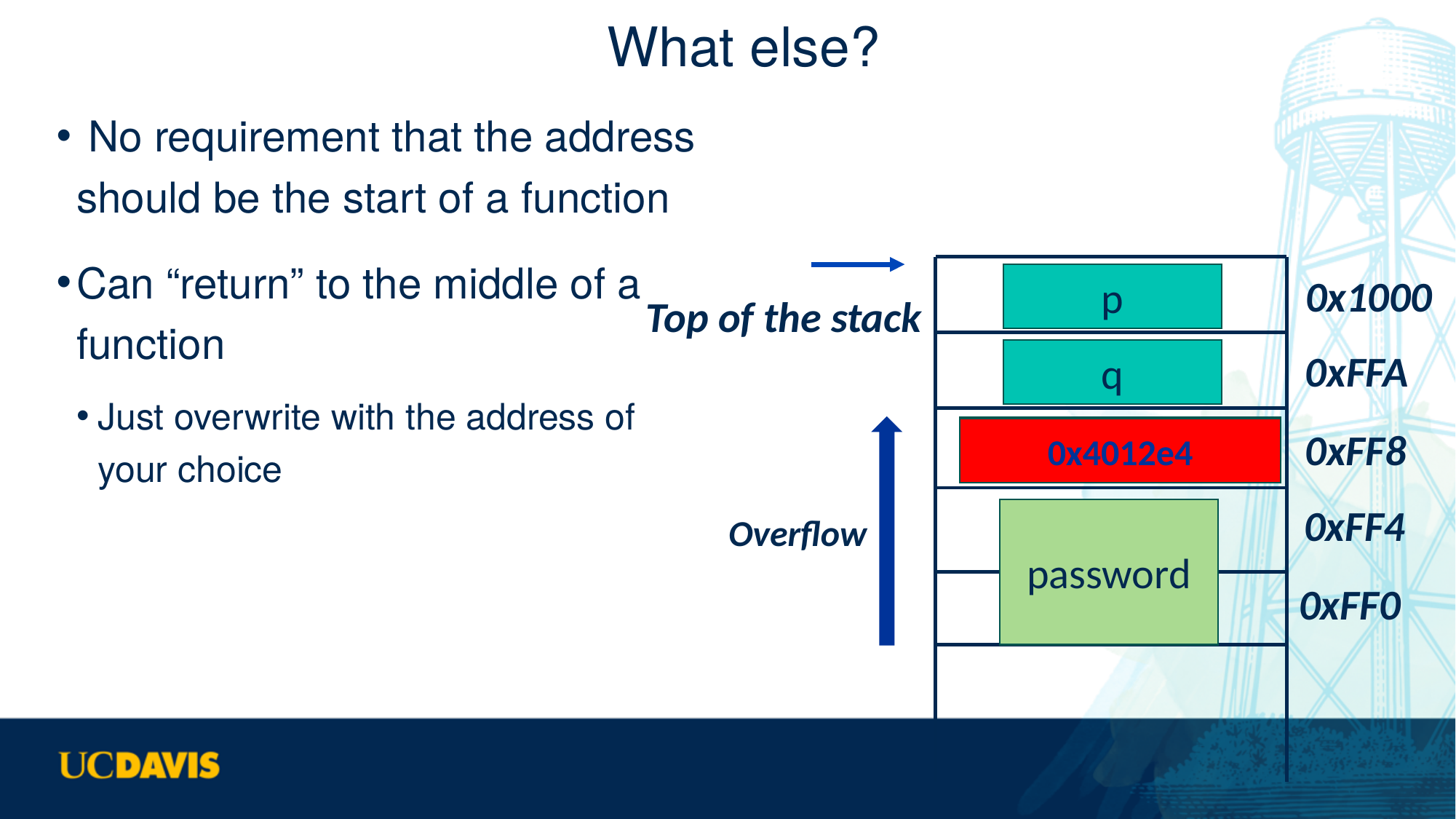

# What else?
 No requirement that the address should be the start of a function
Can “return” to the middle of a function
Just overwrite with the address of your choice

0x1000
0xFFA
0xFF8
0xFF4
0xFF0
Top of the stack
p
q

return_addr@12
0x4012e4
password
Overflow